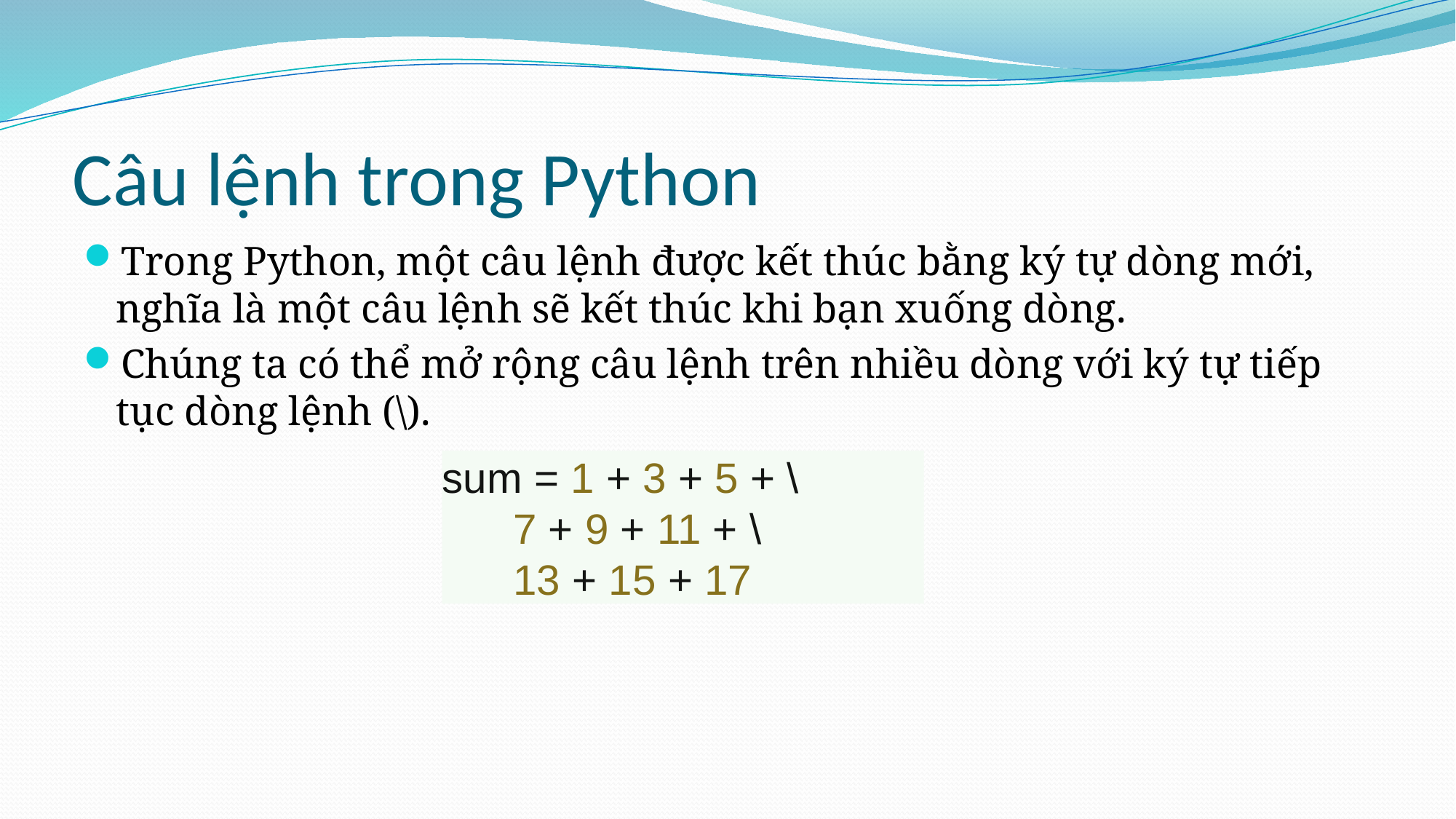

# Câu lệnh trong Python
Trong Python, một câu lệnh được kết thúc bằng ký tự dòng mới, nghĩa là một câu lệnh sẽ kết thúc khi bạn xuống dòng.
Chúng ta có thể mở rộng câu lệnh trên nhiều dòng với ký tự tiếp tục dòng lệnh (\).
sum = 1 + 3 + 5 + \
      7 + 9 + 11 + \
      13 + 15 + 17